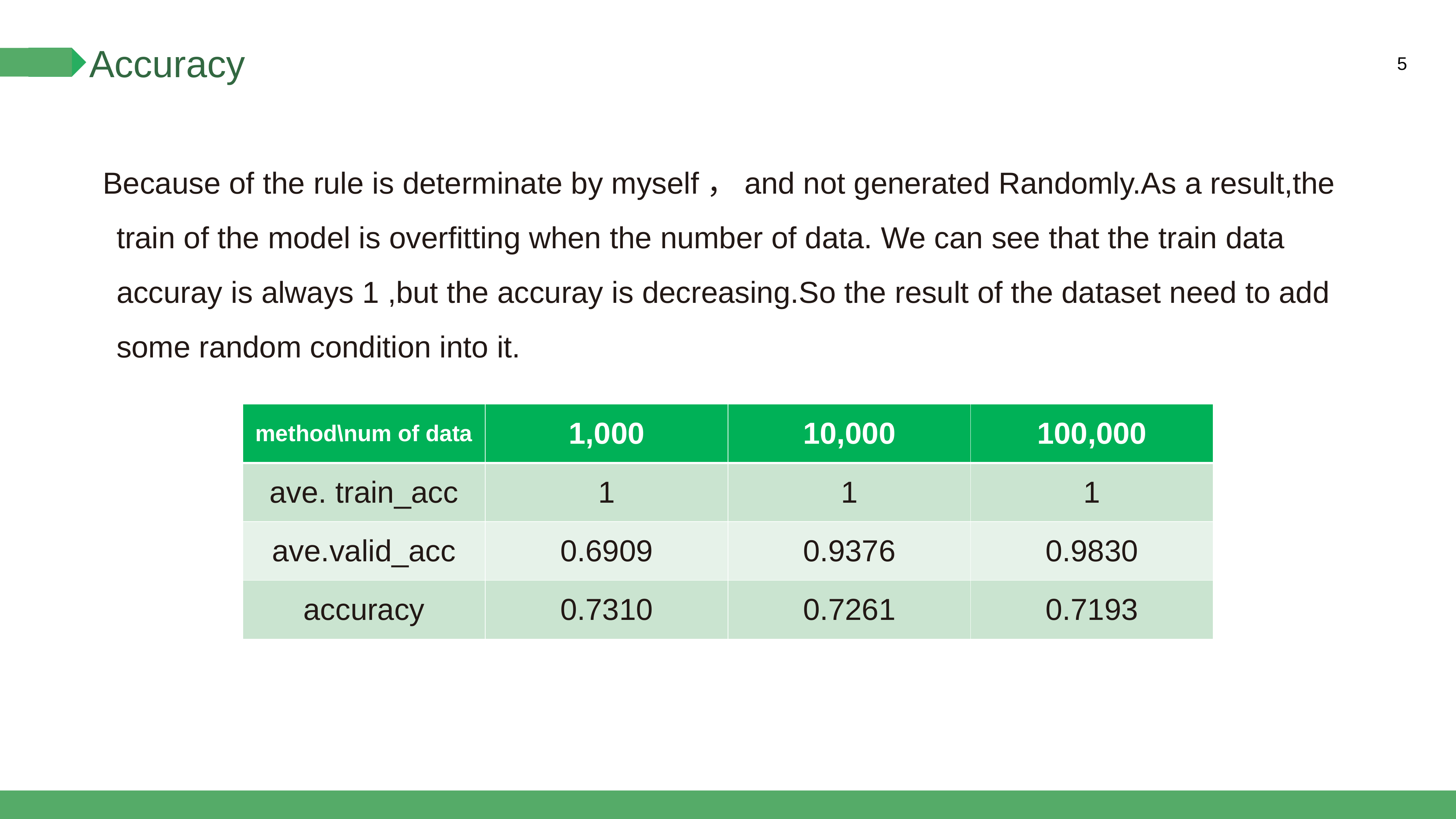

# Accuracy
5
Because of the rule is determinate by myself，and not generated Randomly.As a result,the train of the model is overfitting when the number of data. We can see that the train data accuray is always 1 ,but the accuray is decreasing.So the result of the dataset need to add some random condition into it.

| method\num of data | 1,000 | 10,000 | 100,000 |
| --- | --- | --- | --- |
| ave. train\_acc | 1 | 1 | 1 |
| ave.valid\_acc | 0.6909 | 0.9376 | 0.9830 |
| accuracy | 0.7310 | 0.7261 | 0.7193 |